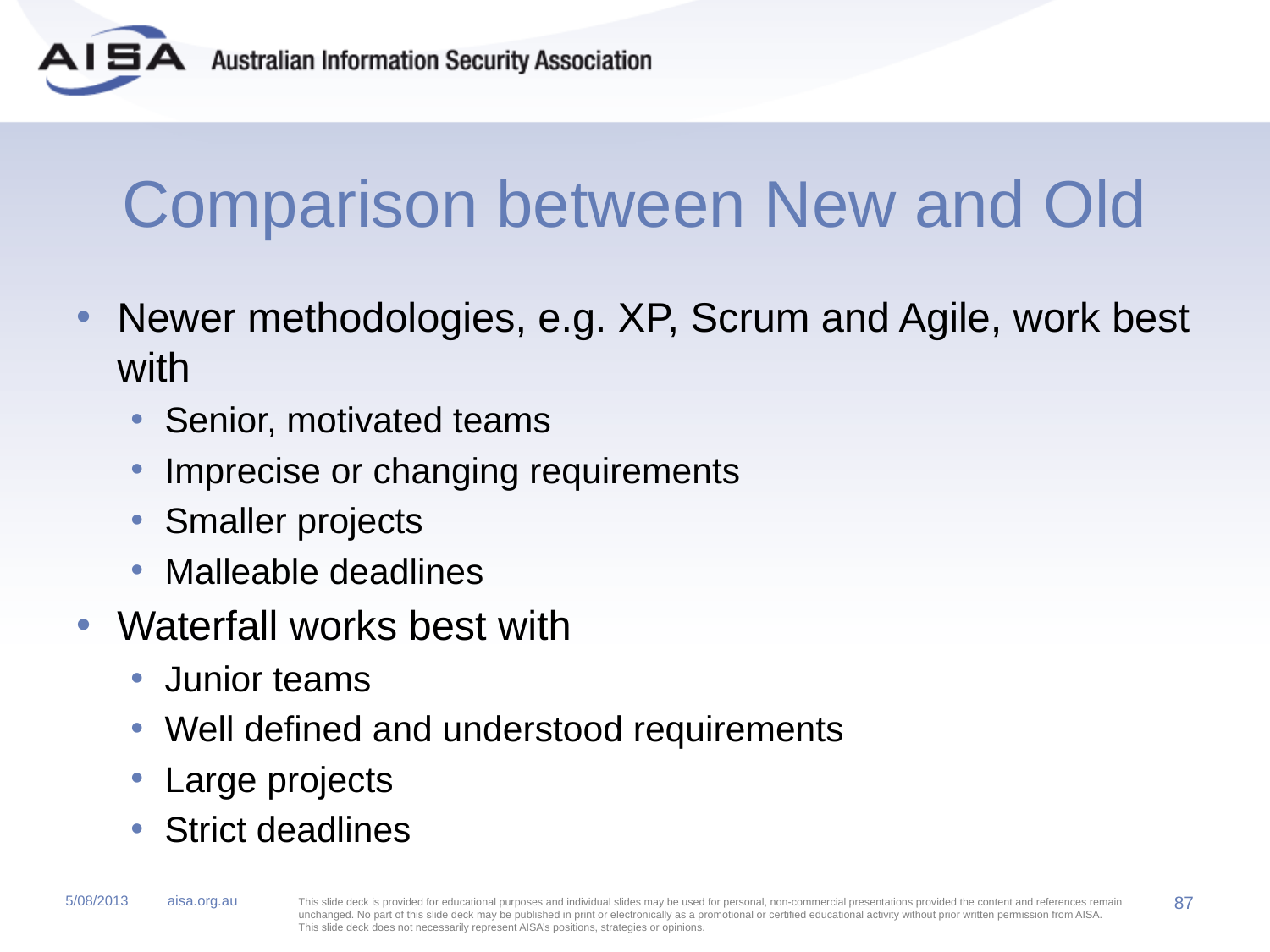

# Comparison between New and Old
Newer methodologies, e.g. XP, Scrum and Agile, work best with
Senior, motivated teams
Imprecise or changing requirements
Smaller projects
Malleable deadlines
Waterfall works best with
Junior teams
Well defined and understood requirements
Large projects
Strict deadlines